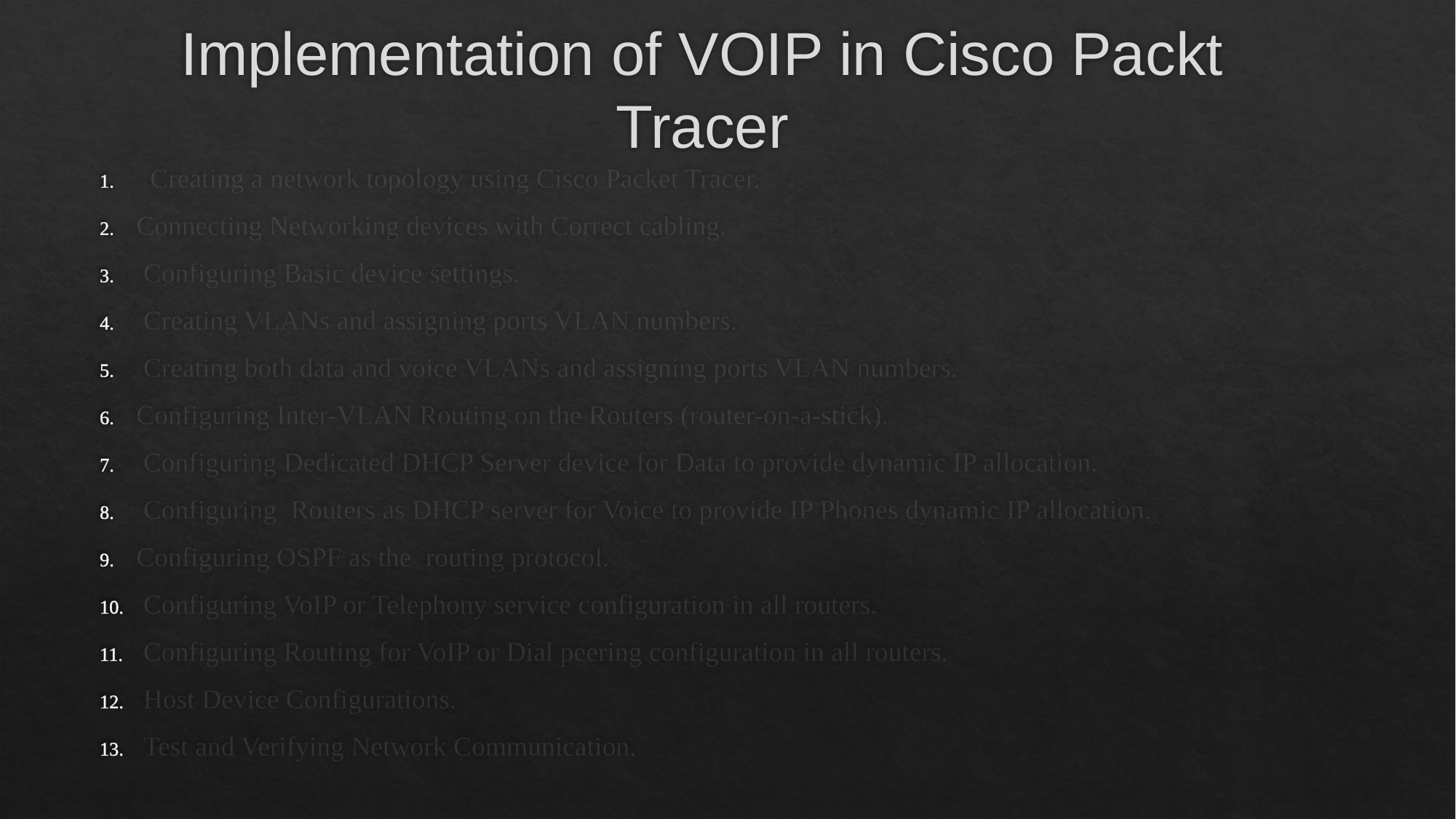

# Implementation of VOIP in Cisco Packt Tracer
  Creating a network topology using Cisco Packet Tracer.
Connecting Networking devices with Correct cabling.
 Configuring Basic device settings.
 Creating VLANs and assigning ports VLAN numbers.
 Creating both data and voice VLANs and assigning ports VLAN numbers.
Configuring Inter-VLAN Routing on the Routers (router-on-a-stick).
 Configuring Dedicated DHCP Server device for Data to provide dynamic IP allocation.
 Configuring  Routers as DHCP server for Voice to provide IP Phones dynamic IP allocation.
Configuring OSPF as the  routing protocol.
 Configuring VoIP or Telephony service configuration in all routers.
 Configuring Routing for VoIP or Dial peering configuration in all routers.
 Host Device Configurations.
 Test and Verifying Network Communication.